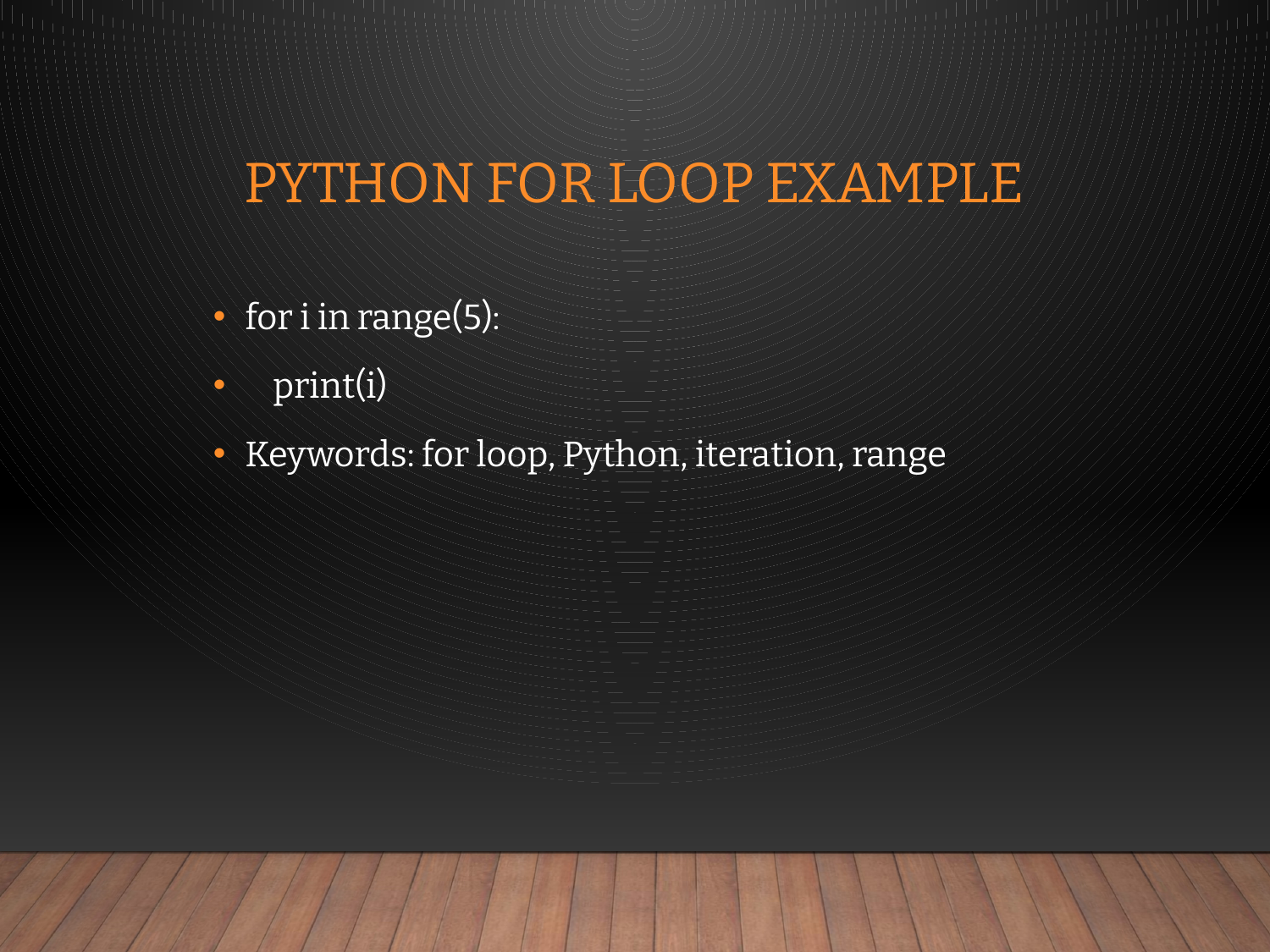

# Python For Loop Example
for i in range(5):
    print(i)
Keywords: for loop, Python, iteration, range